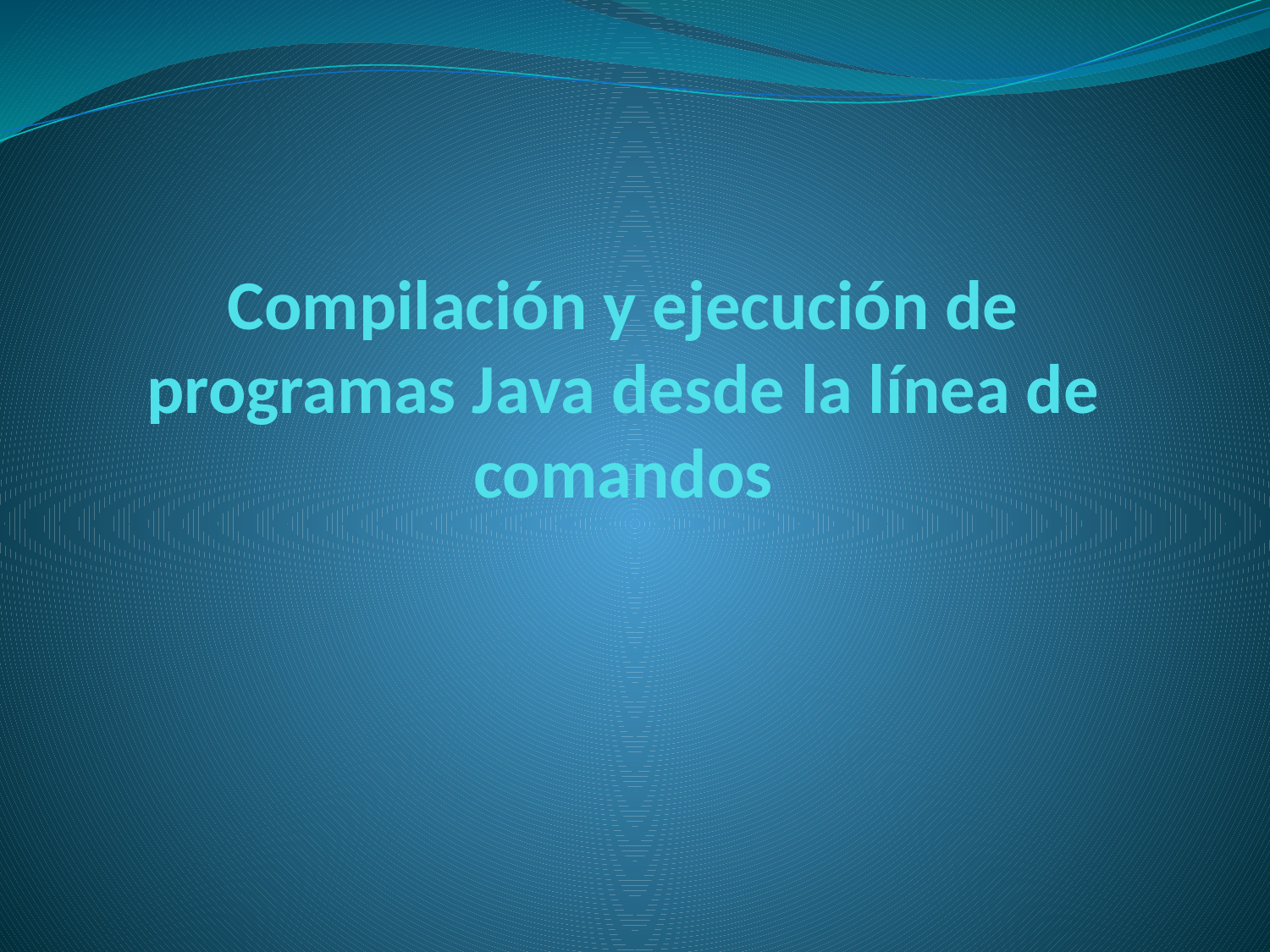

# Compilación y ejecución de programas Java desde la línea de comandos